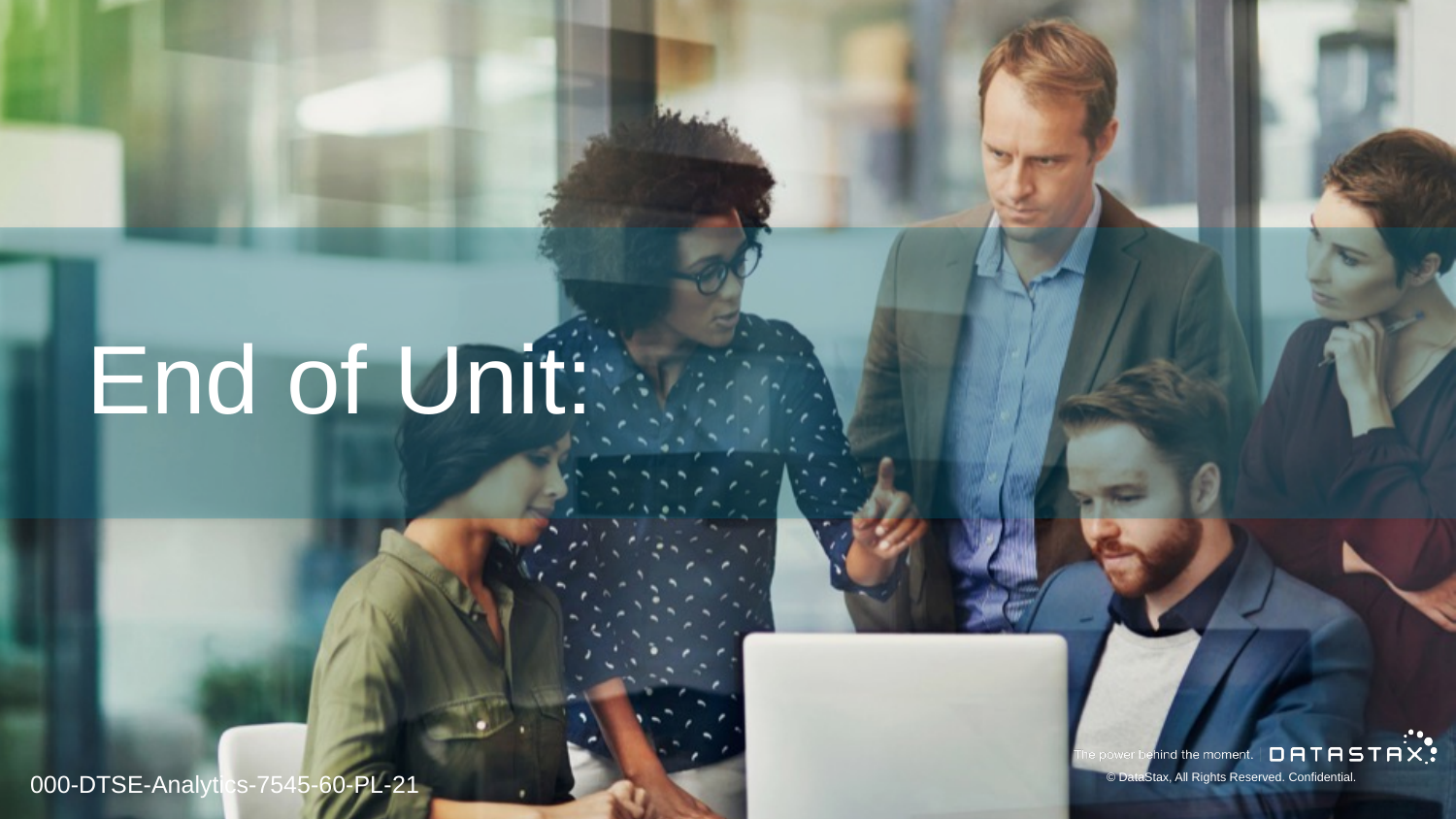

# End of Unit:
000-DTSE-Analytics-7545-60-PL-21
© DataStax, All Rights Reserved. Confidential.